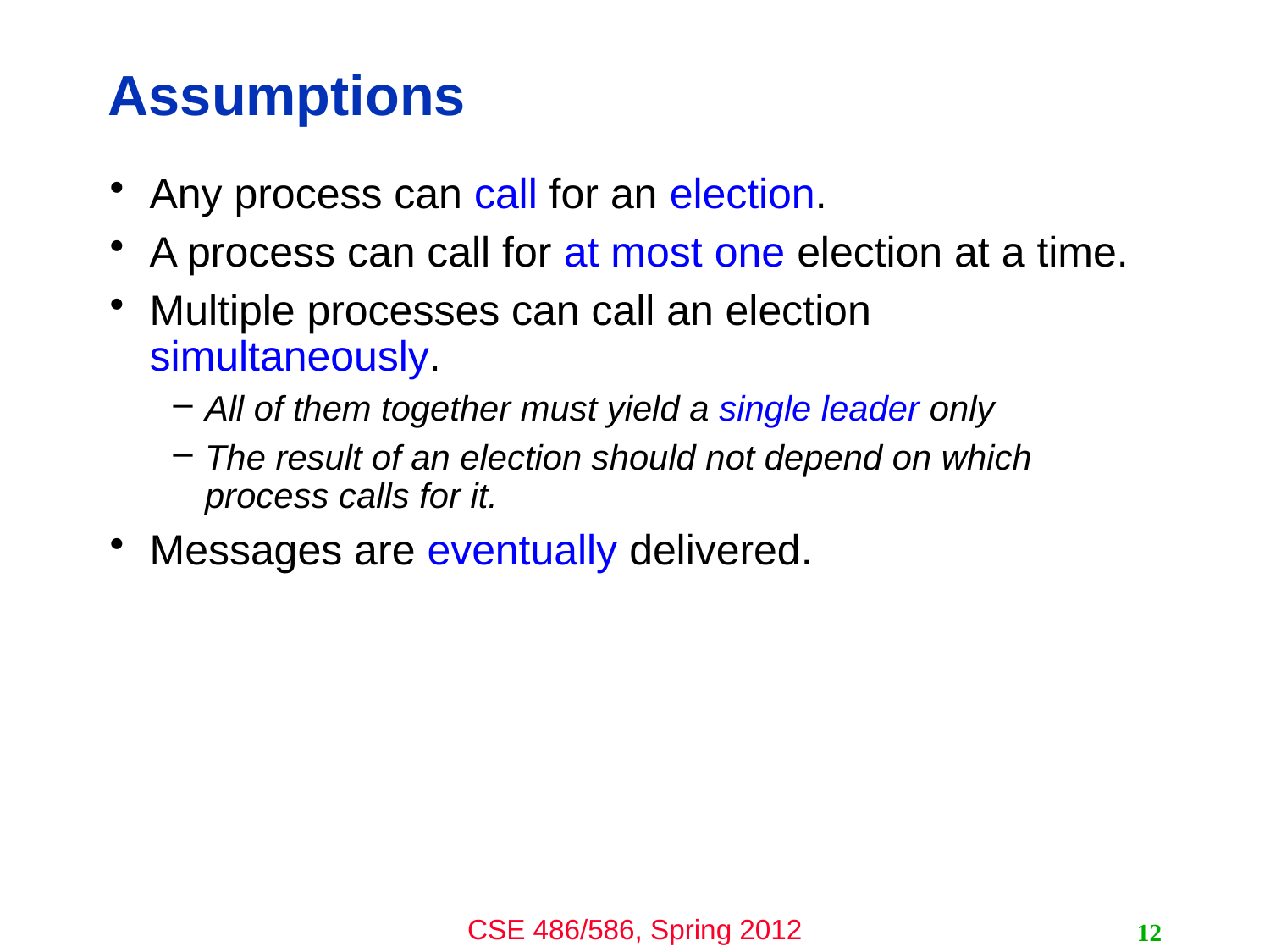

# Assumptions
Any process can call for an election.
A process can call for at most one election at a time.
Multiple processes can call an election simultaneously.
All of them together must yield a single leader only
The result of an election should not depend on which process calls for it.
Messages are eventually delivered.
12